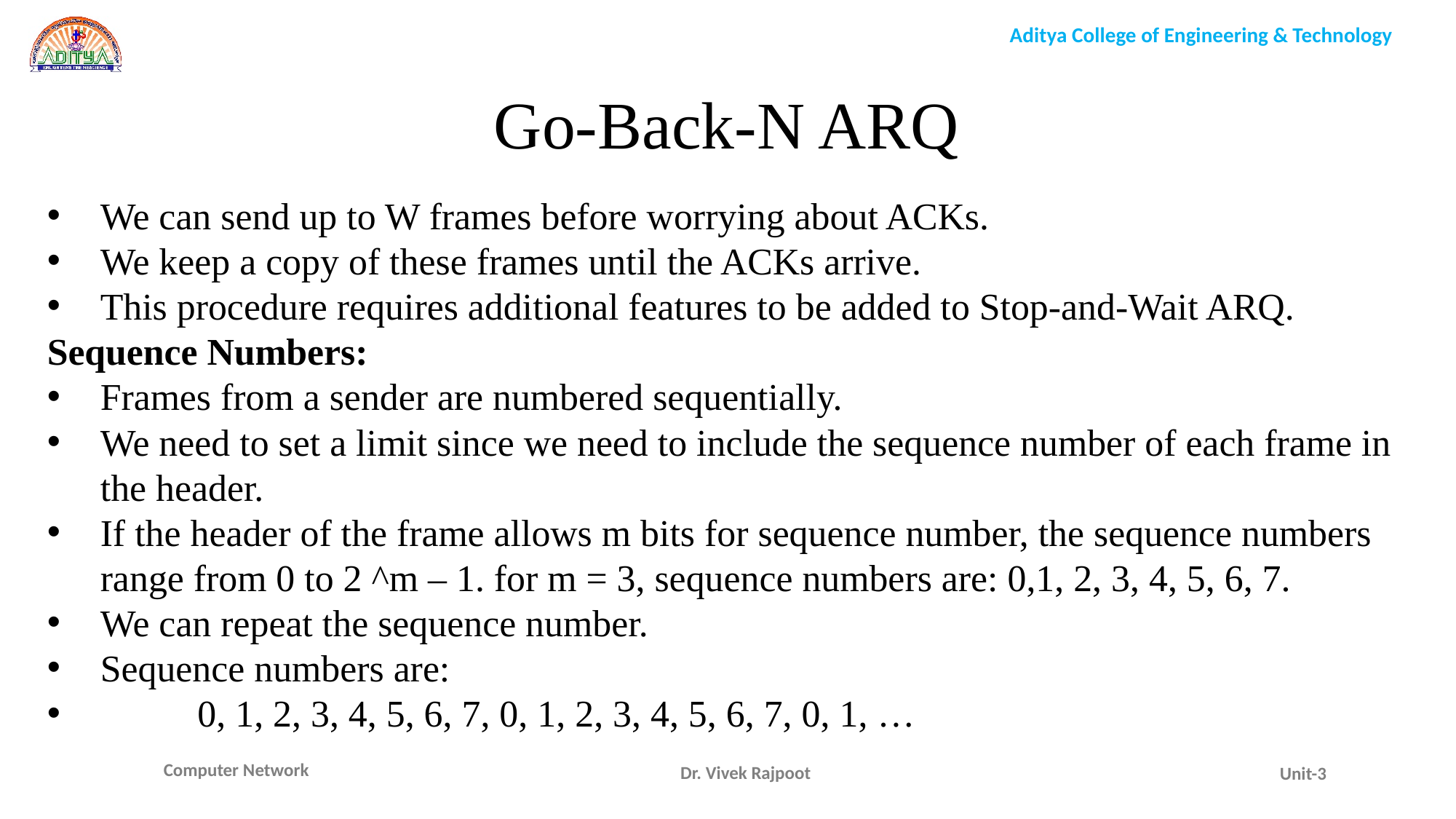

Go-Back-N ARQ
We can send up to W frames before worrying about ACKs.
We keep a copy of these frames until the ACKs arrive.
This procedure requires additional features to be added to Stop-and-Wait ARQ.
Sequence Numbers:
Frames from a sender are numbered sequentially.
We need to set a limit since we need to include the sequence number of each frame in the header.
If the header of the frame allows m bits for sequence number, the sequence numbers range from 0 to 2 ^m – 1. for m = 3, sequence numbers are: 0,1, 2, 3, 4, 5, 6, 7.
We can repeat the sequence number.
Sequence numbers are:
	0, 1, 2, 3, 4, 5, 6, 7, 0, 1, 2, 3, 4, 5, 6, 7, 0, 1, …

Dr. Vivek Rajpoot
Unit-3